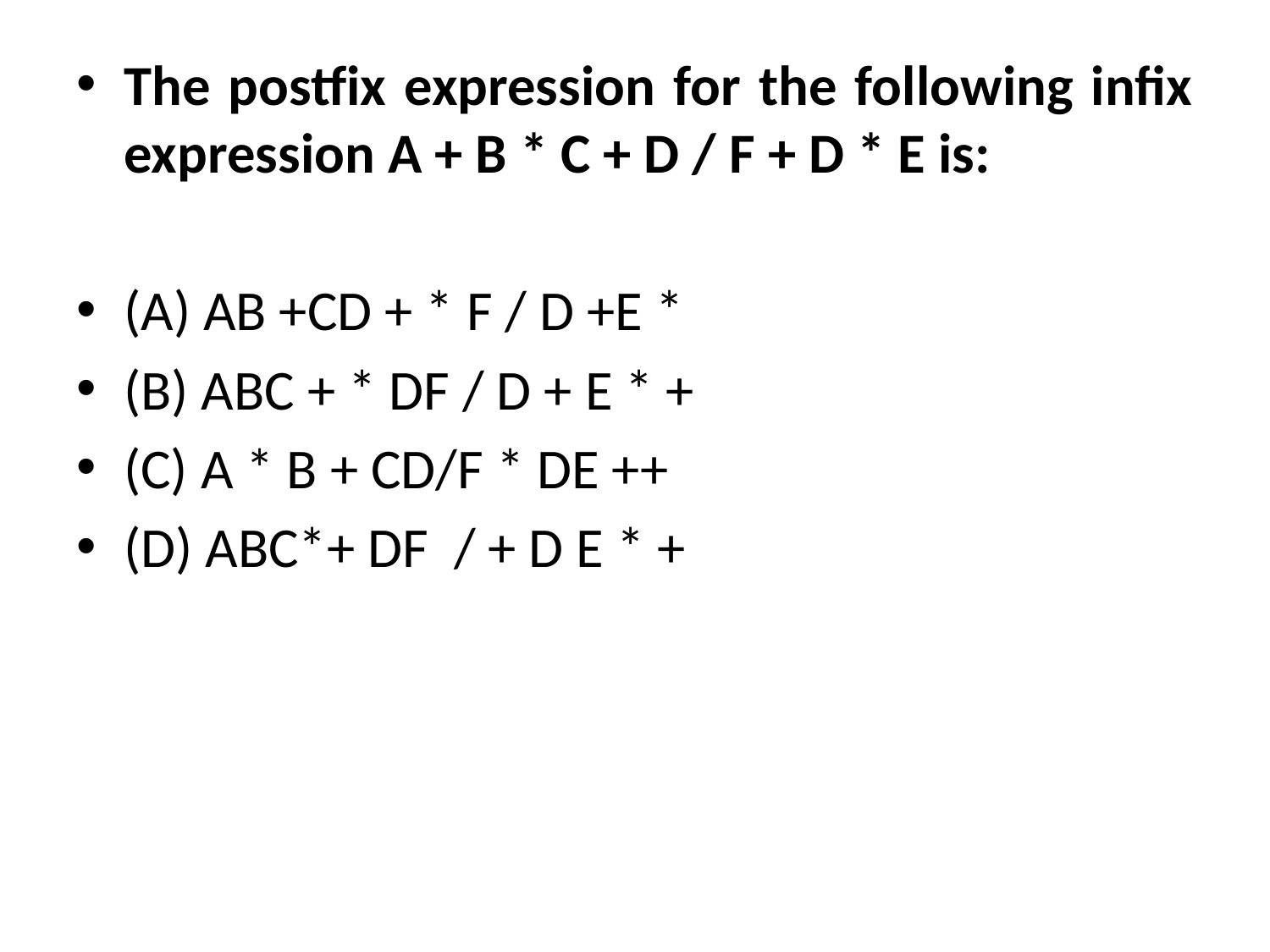

The postfix expression for the following infix expression A + B * C + D / F + D * E is:

(A) AB +CD + * F / D +E *
(B) ABC + * DF / D + E * +
(C) A * B + CD/F * DE ++
(D) ABC*+ DF  / + D E * +